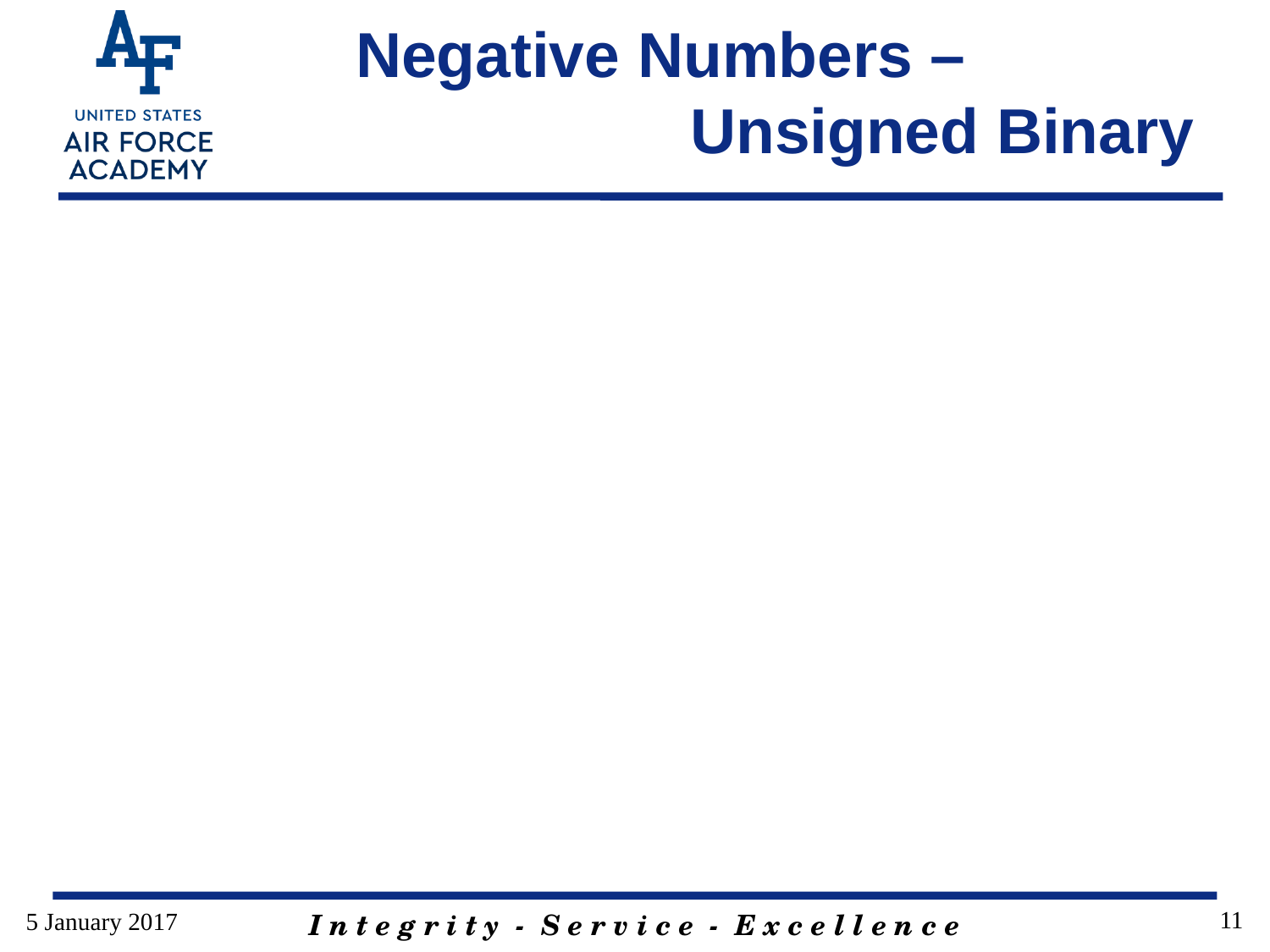

# Negative Numbers –              Unsigned Binary

11

5 January 2017